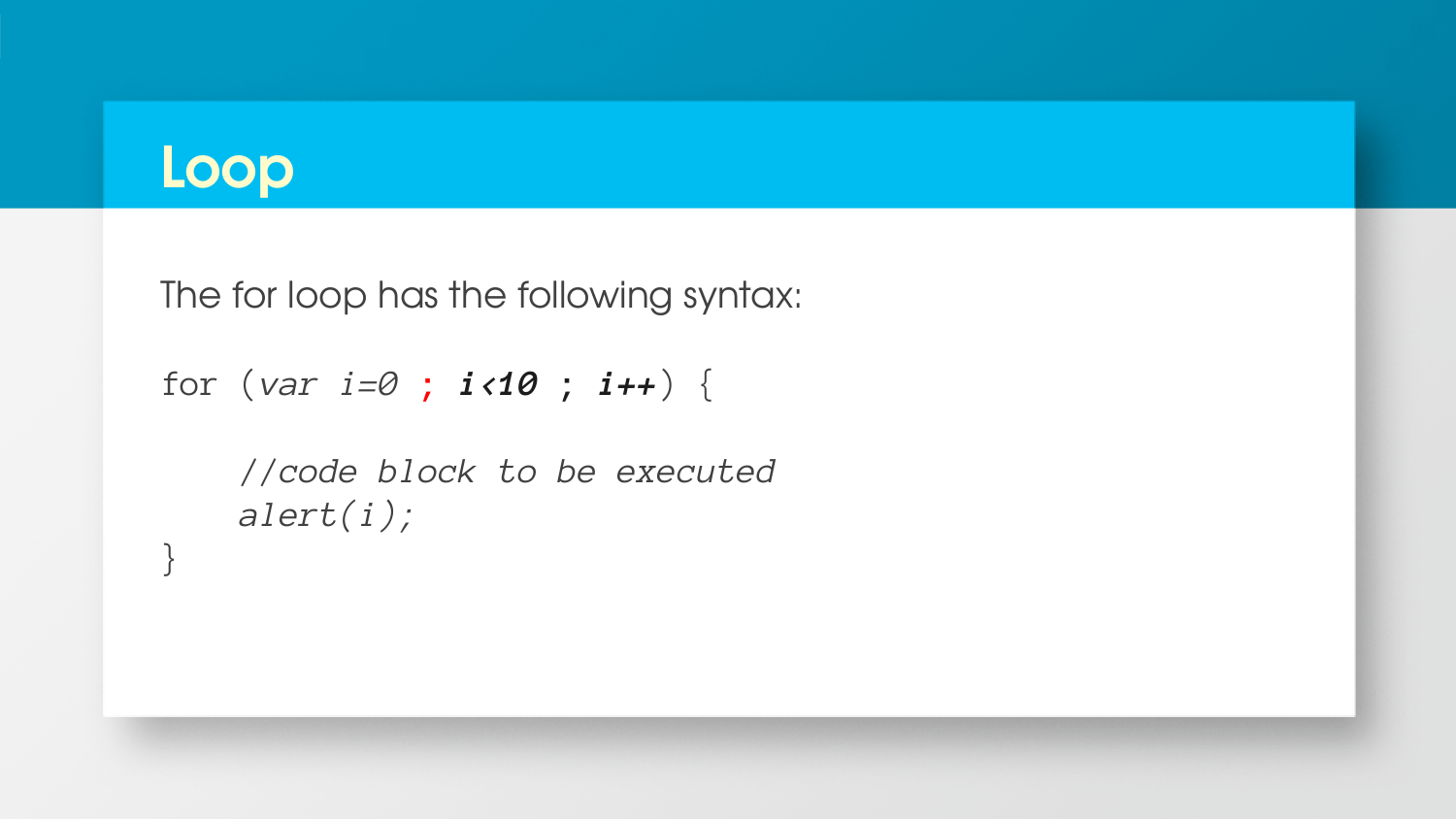

Loop

The for loop has the following syntax:

for (var i=0 ; i<10 ; i++) {
    //code block to be executed
    alert(i);
}